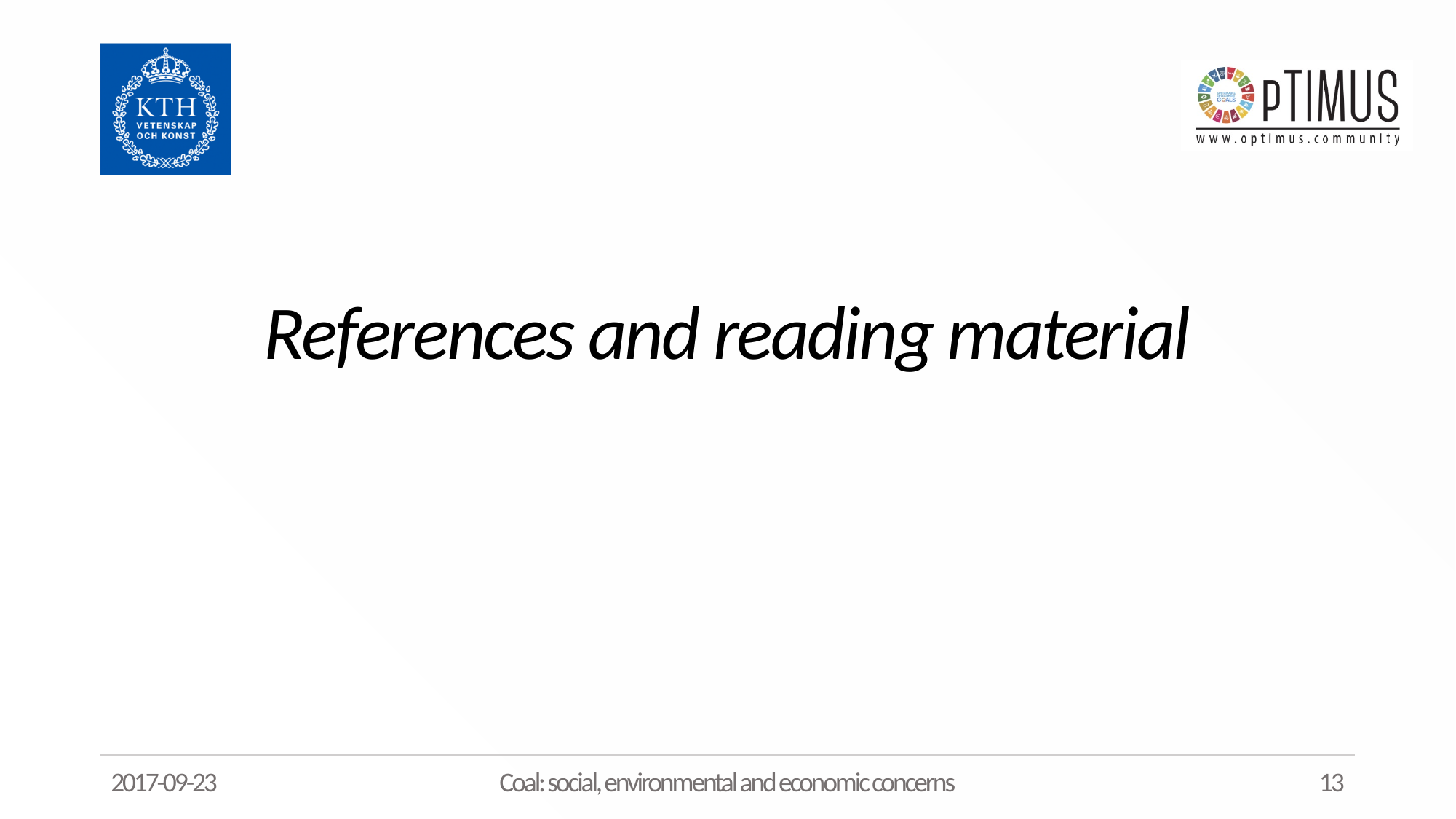

# References and reading material
2017-09-23
Coal: social, environmental and economic concerns
13